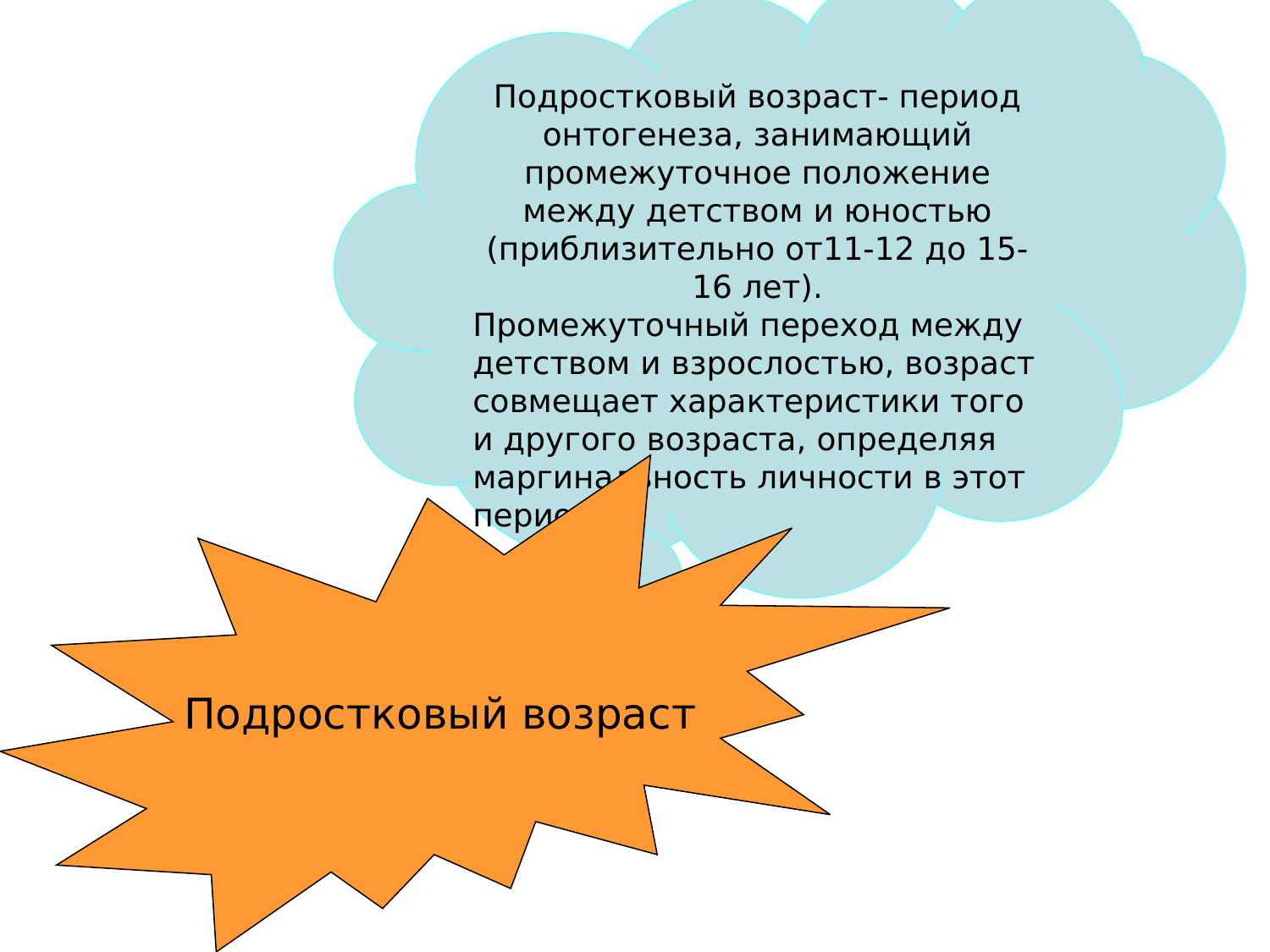

Подростковый возраст- период онтогенеза, занимающий промежуточное положение между детством и юностью (приблизительно от11-12 до 15-16 лет).
Промежуточный переход между детством и взрослостью, возраст совмещает характеристики того и другого возраста, определяя маргинальность личности в этот период.

Подростковый возраст